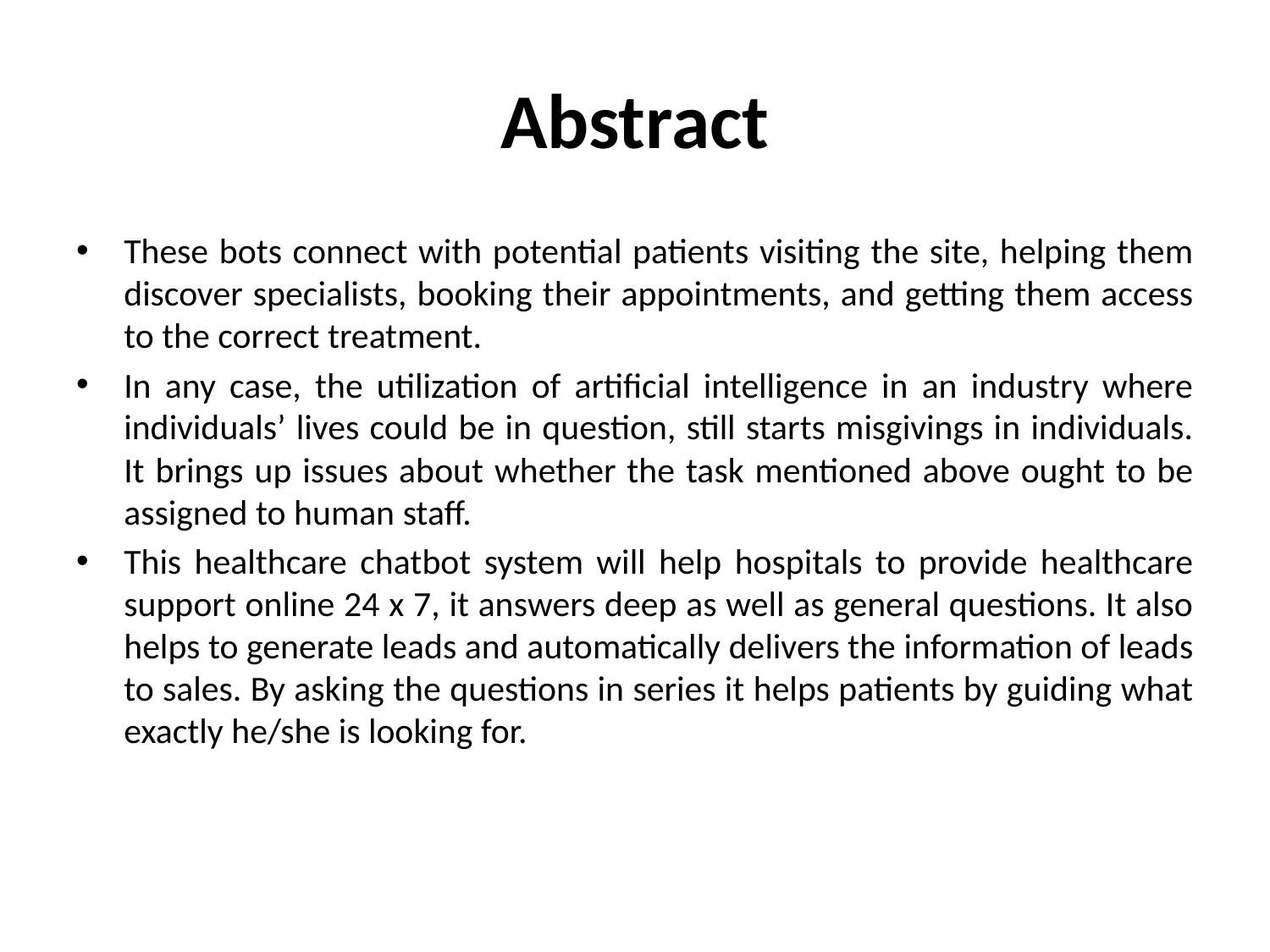

# Abstract
These bots connect with potential patients visiting the site, helping them discover specialists, booking their appointments, and getting them access to the correct treatment.
In any case, the utilization of artificial intelligence in an industry where individuals’ lives could be in question, still starts misgivings in individuals. It brings up issues about whether the task mentioned above ought to be assigned to human staff.
This healthcare chatbot system will help hospitals to provide healthcare support online 24 x 7, it answers deep as well as general questions. It also helps to generate leads and automatically delivers the information of leads to sales. By asking the questions in series it helps patients by guiding what exactly he/she is looking for.